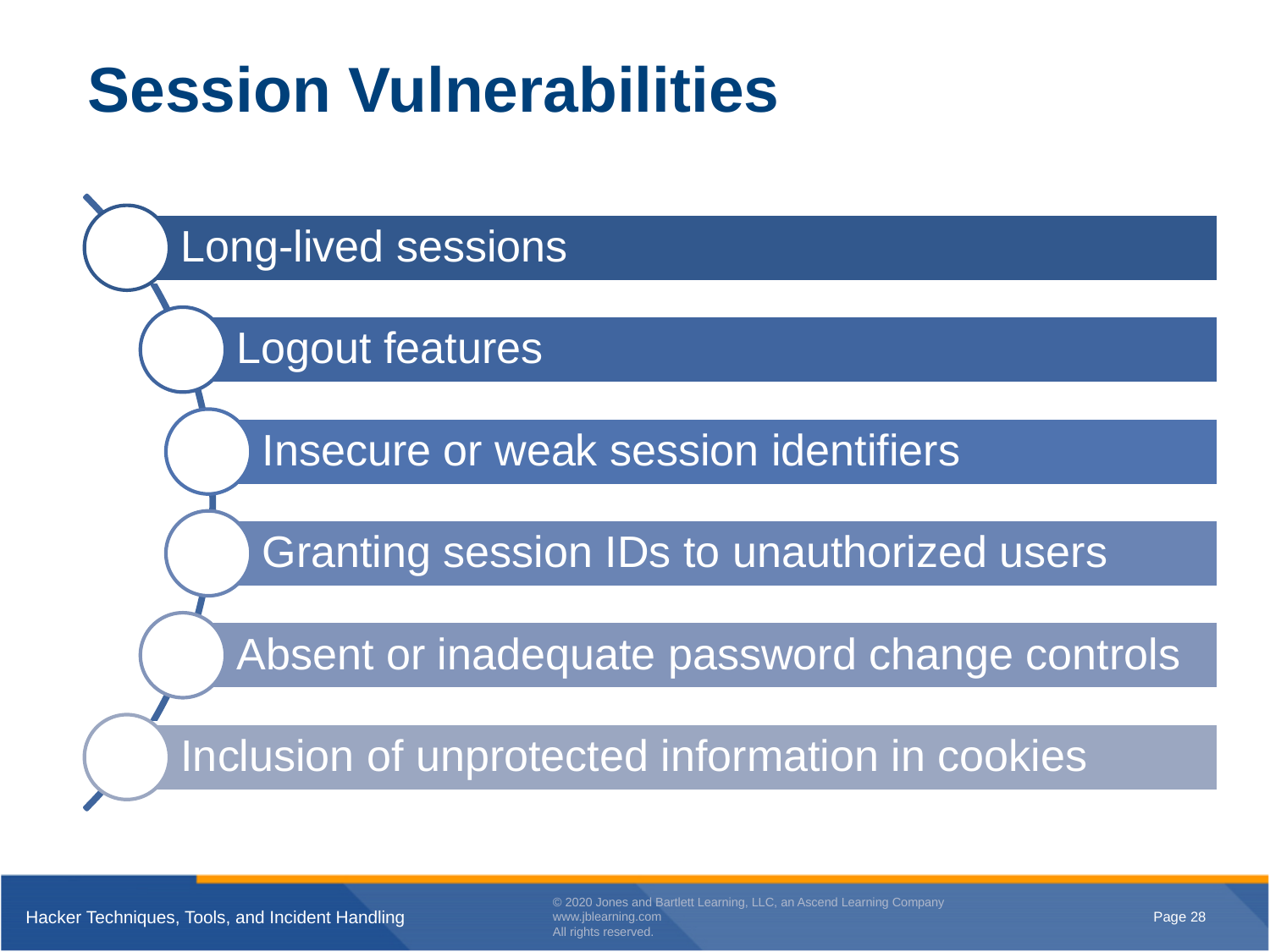

# Session Vulnerabilities
Long-lived sessions
Logout features
Insecure or weak session identifiers
Granting session IDs to unauthorized users
Absent or inadequate password change controls
Inclusion of unprotected information in cookies